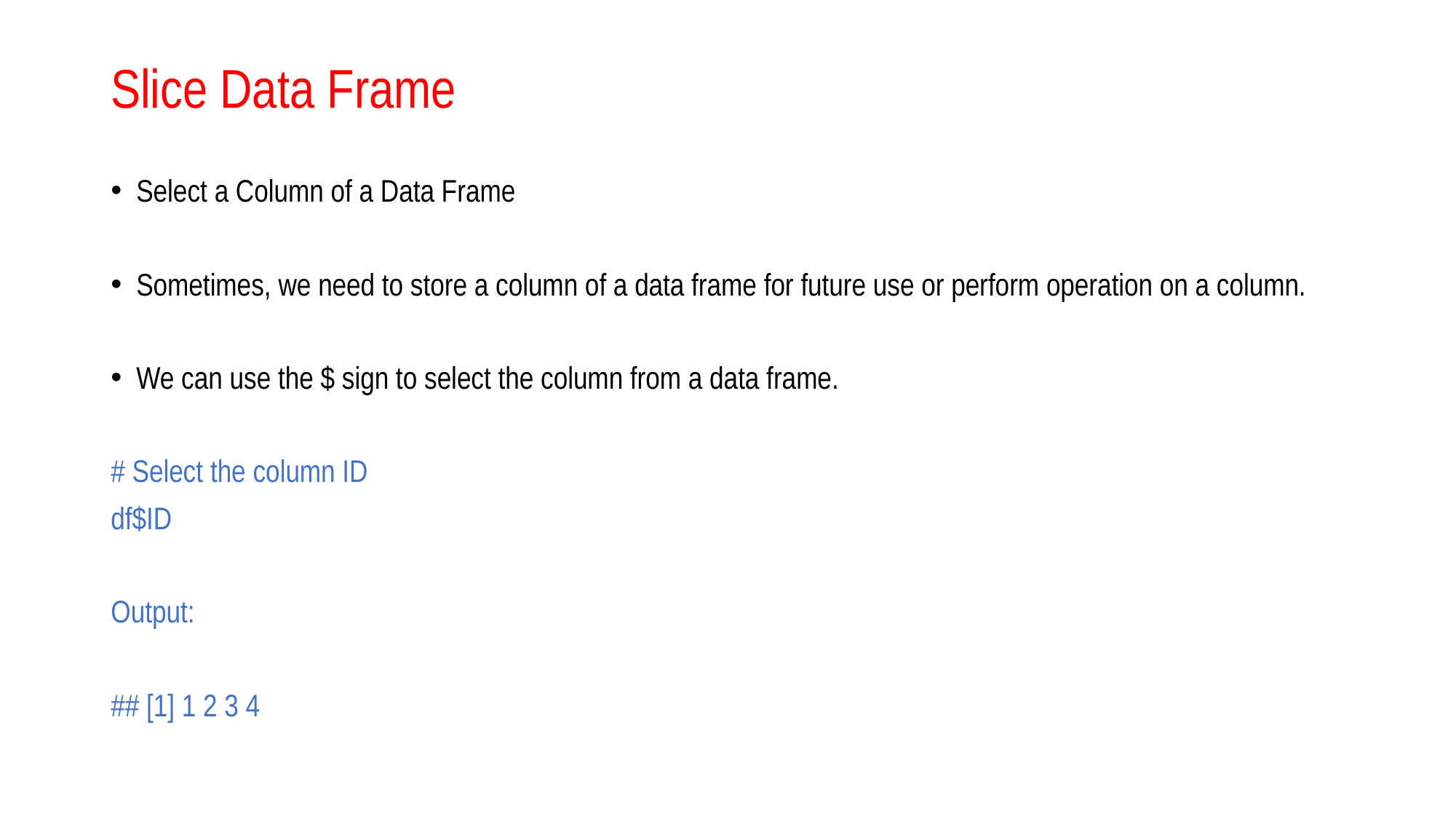

# Slice Data Frame
Select a Column of a Data Frame

Sometimes, we need to store a column of a data frame for future use or perform operation on a column.

We can use the $ sign to select the column from a data frame.

# Select the column ID
df$ID

Output:

## [1] 1 2 3 4